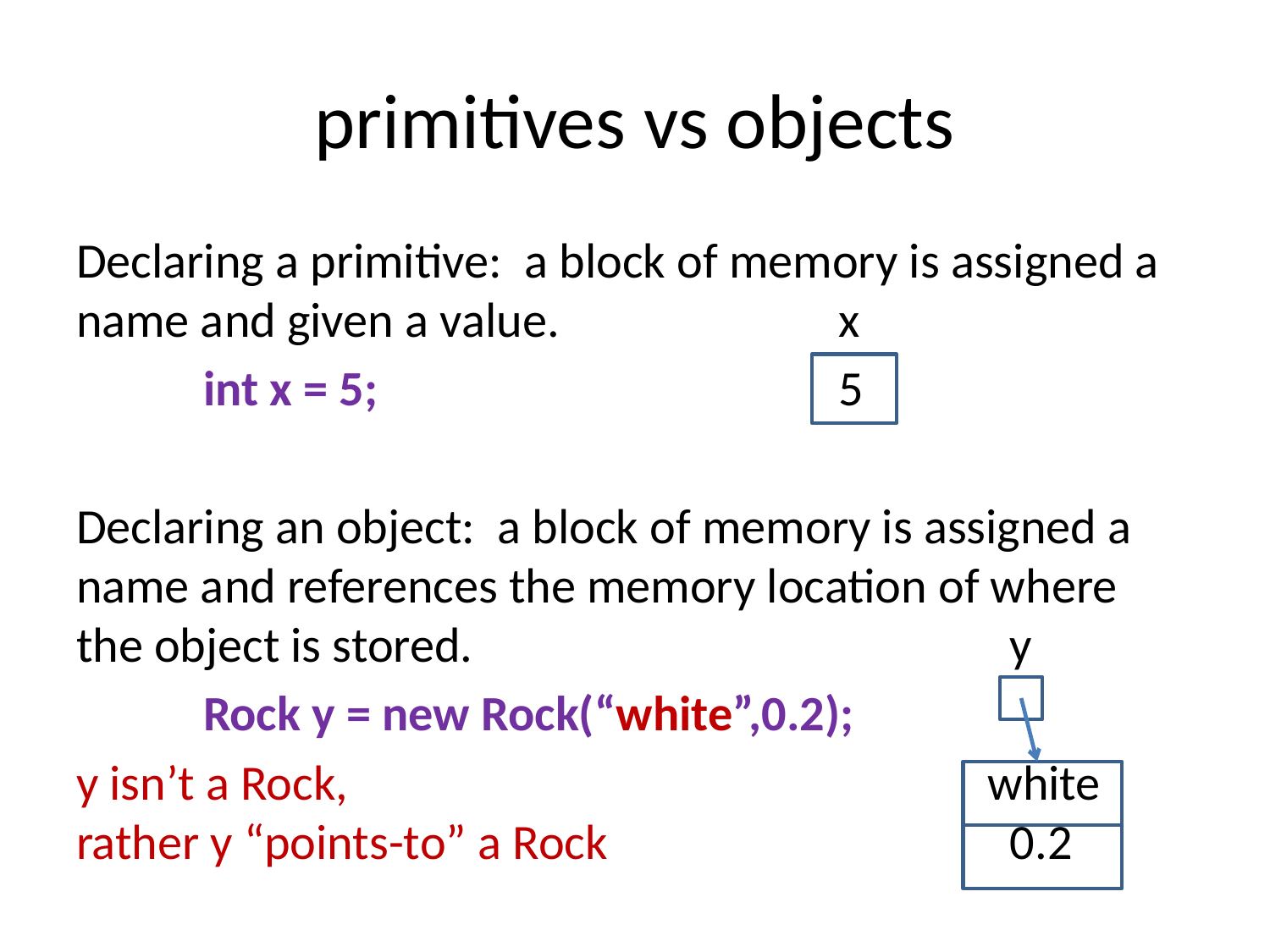

# primitives vs objects
Declaring a primitive:  a block of memory is assigned a name and given a value.			x
	int x = 5;				5

Declaring an object:  a block of memory is assigned a name and references the memory location of where the object is stored.				    y
	Rock y = new Rock(“white”,0.2);
y isn’t a Rock, 					  white rather y “points-to” a Rock 			    0.2